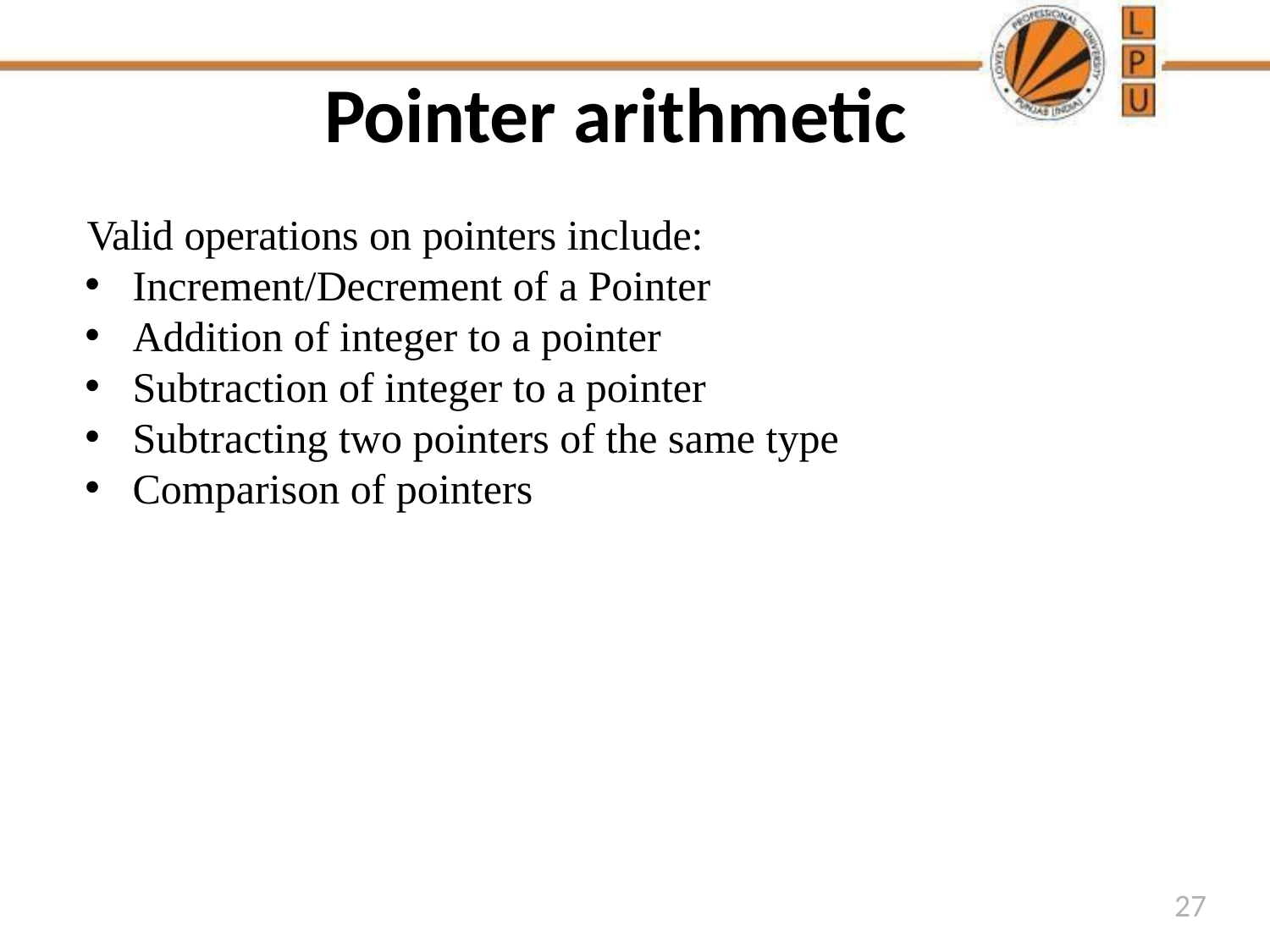

# Pointer arithmetic
Valid operations on pointers include:
Increment/Decrement of a Pointer
Addition of integer to a pointer
Subtraction of integer to a pointer
Subtracting two pointers of the same type
Comparison of pointers
27